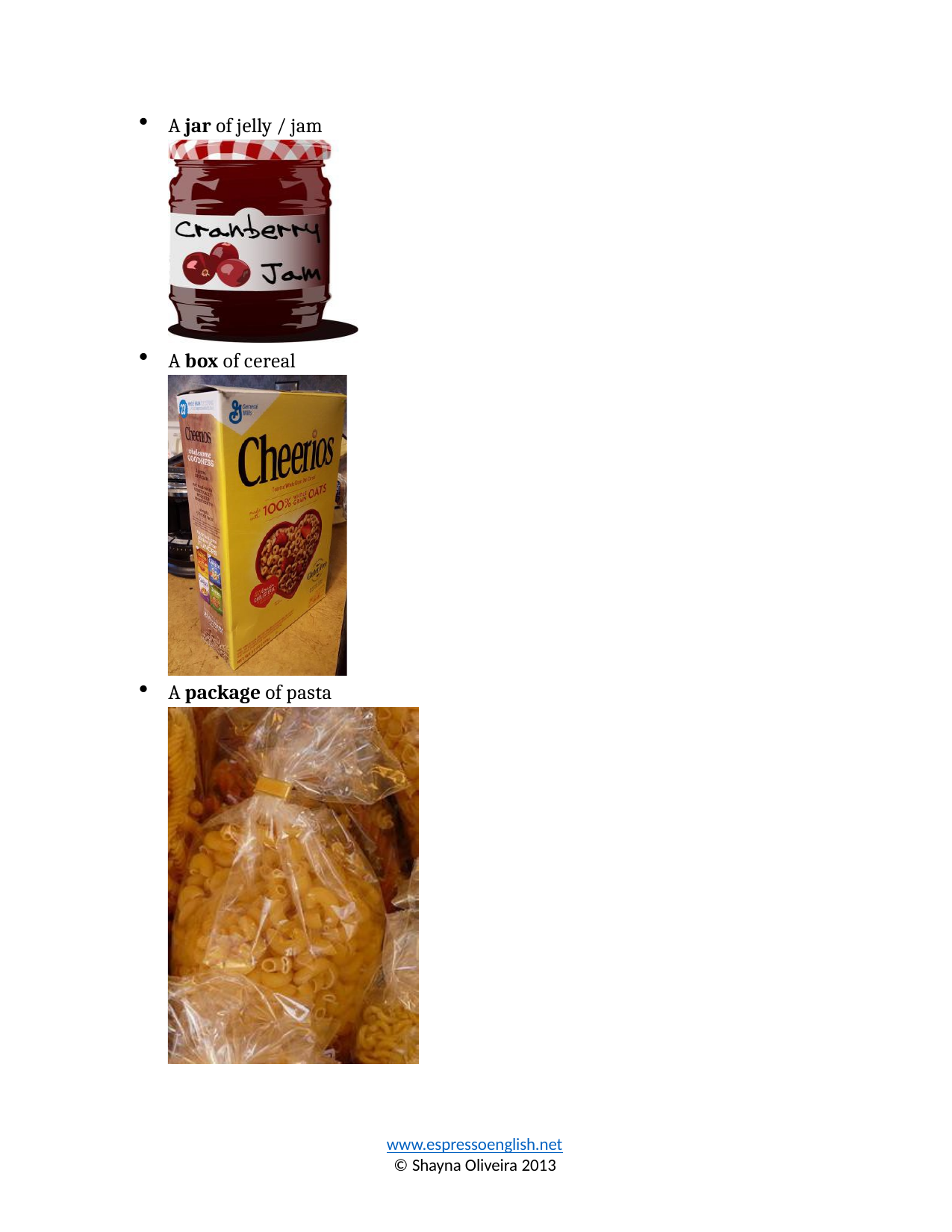

A jar of jelly / jam

A box of cereal

A package of pasta

www.espressoenglish.net
© Shayna Oliveira 2013